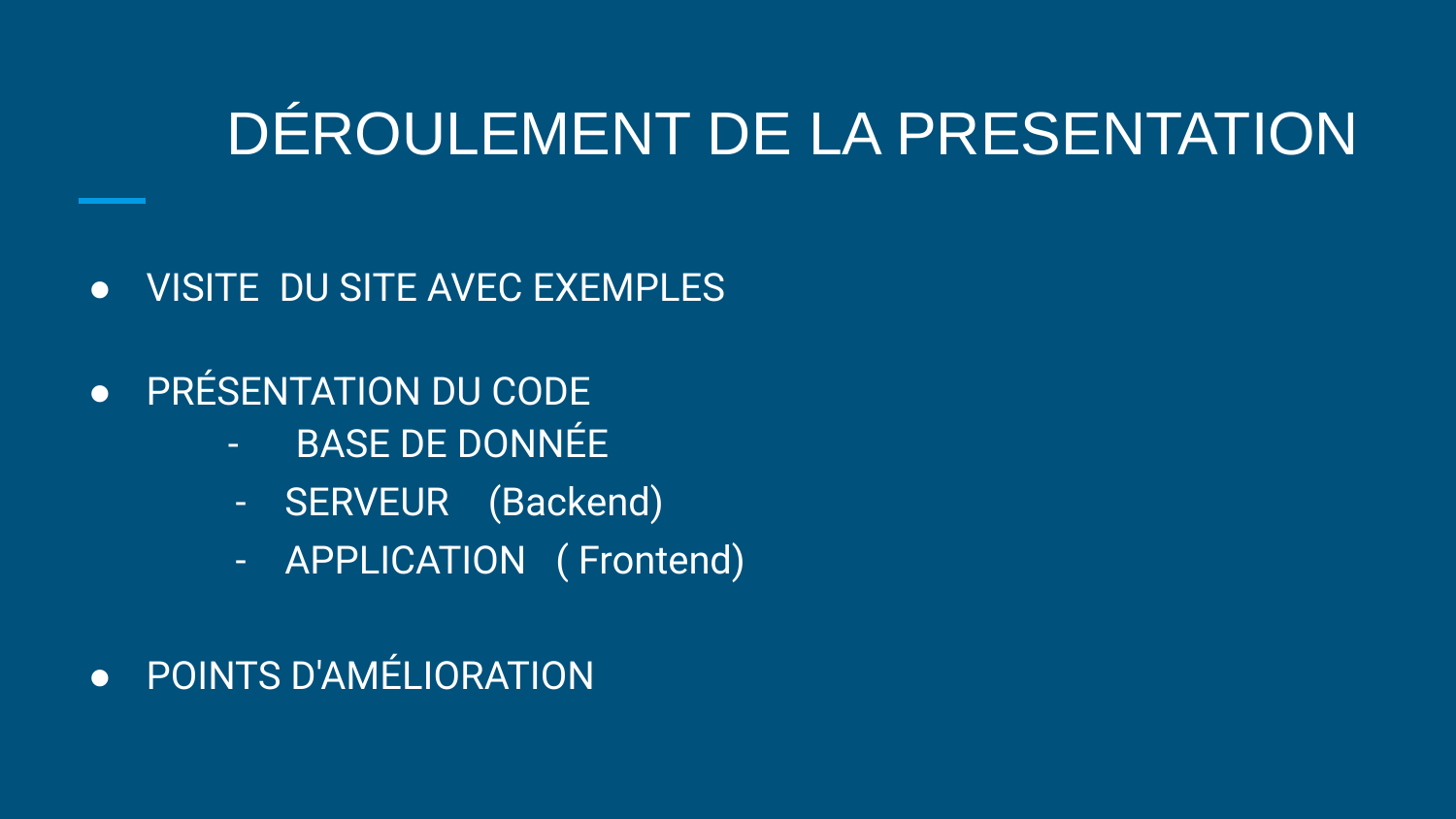

# DÉROULEMENT DE LA PRESENTATION
VISITE  DU SITE AVEC EXEMPLES

PRÉSENTATION DU CODE
 BASE DE DONNÉE
  -    SERVEUR    (Backend)
  -    APPLICATION   ( Frontend)

POINTS D'AMÉLIORATION